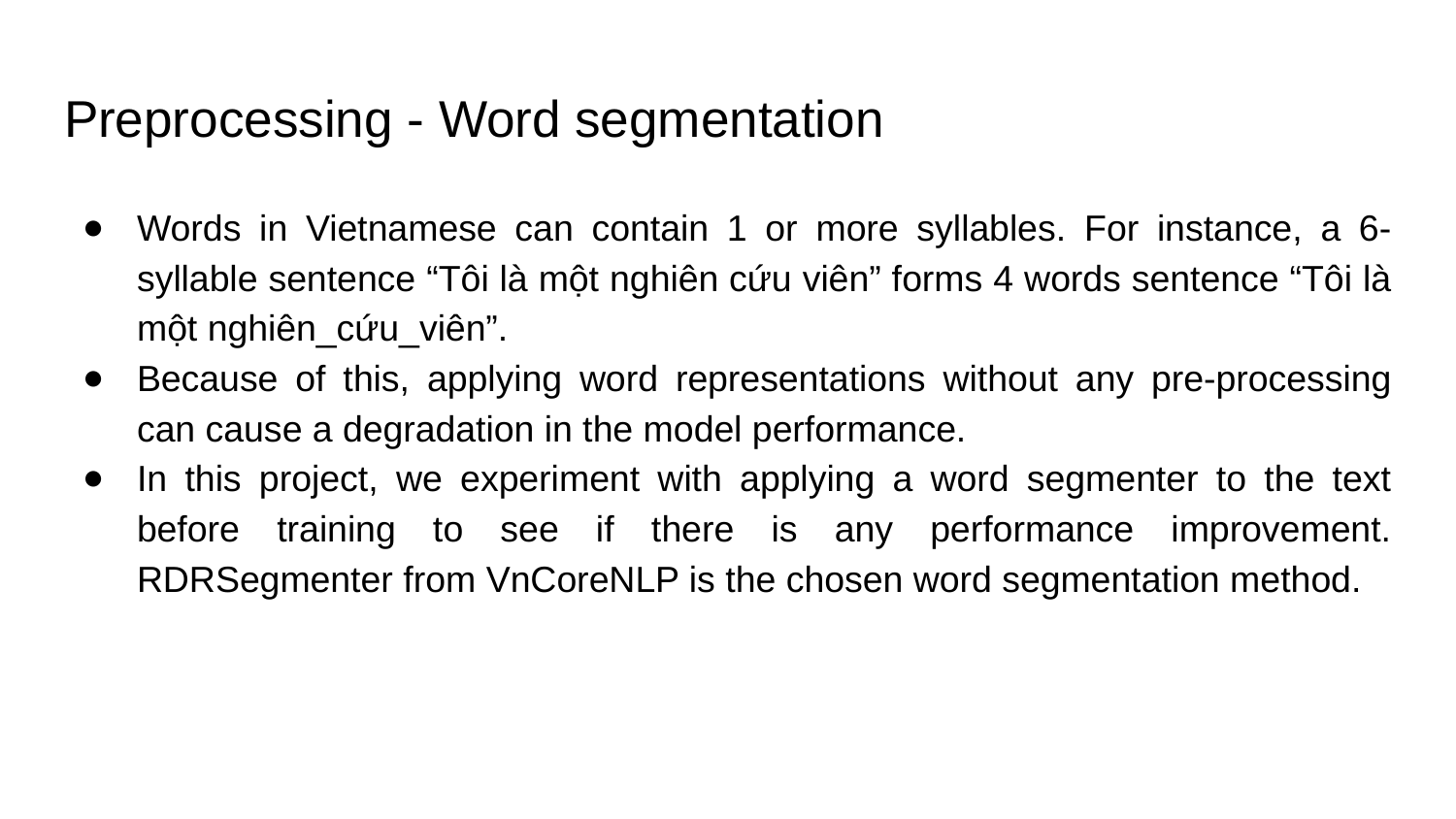

# Preprocessing - Word segmentation
Words in Vietnamese can contain 1 or more syllables. For instance, a 6-syllable sentence “Tôi là một nghiên cứu viên” forms 4 words sentence “Tôi là một nghiên_cứu_viên”.
Because of this, applying word representations without any pre-processing can cause a degradation in the model performance.
In this project, we experiment with applying a word segmenter to the text before training to see if there is any performance improvement. RDRSegmenter from VnCoreNLP is the chosen word segmentation method.